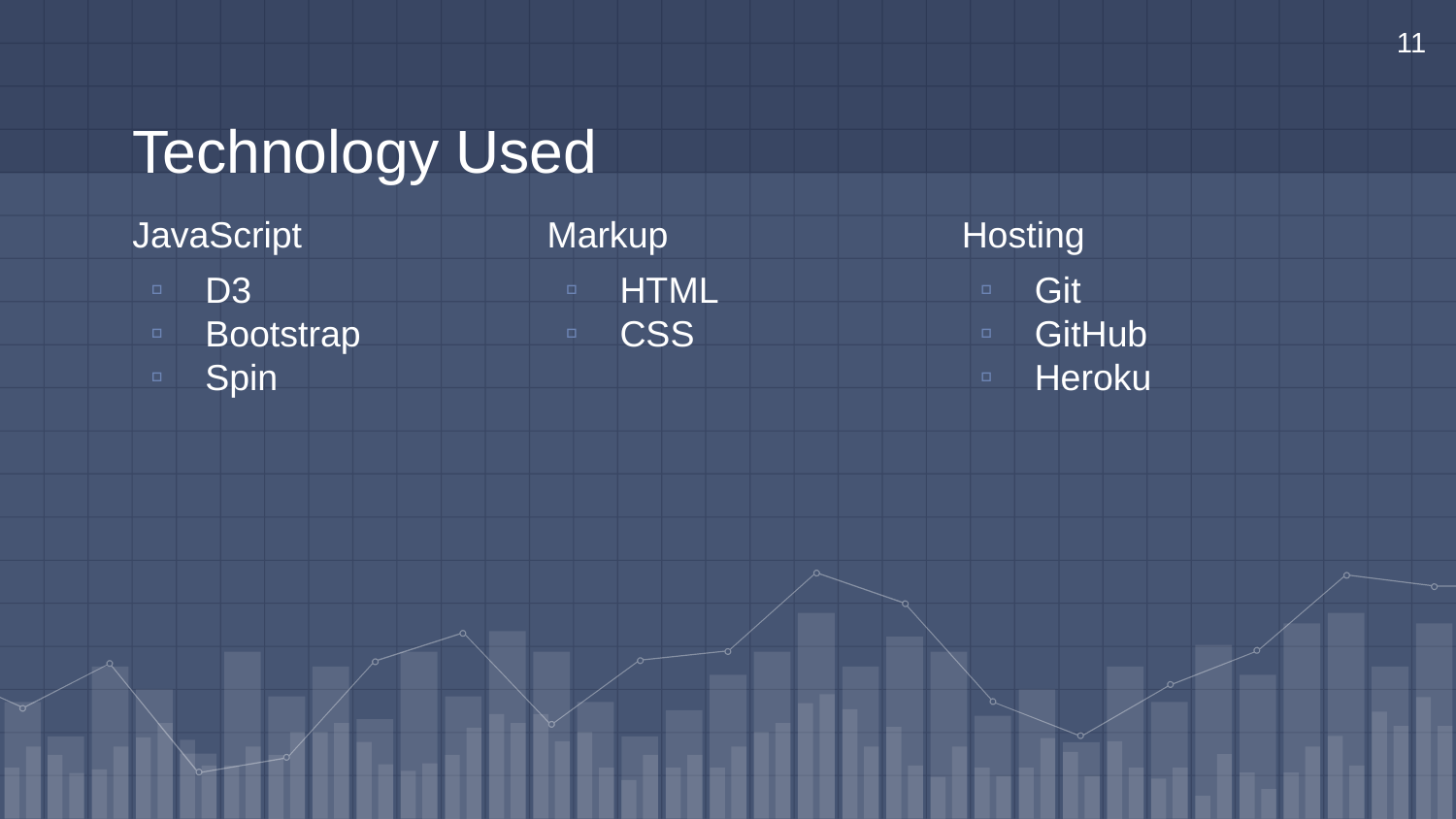

11
# Technology Used
JavaScript
D3
Bootstrap
Spin
Markup
HTML
CSS
Hosting
Git
GitHub
Heroku